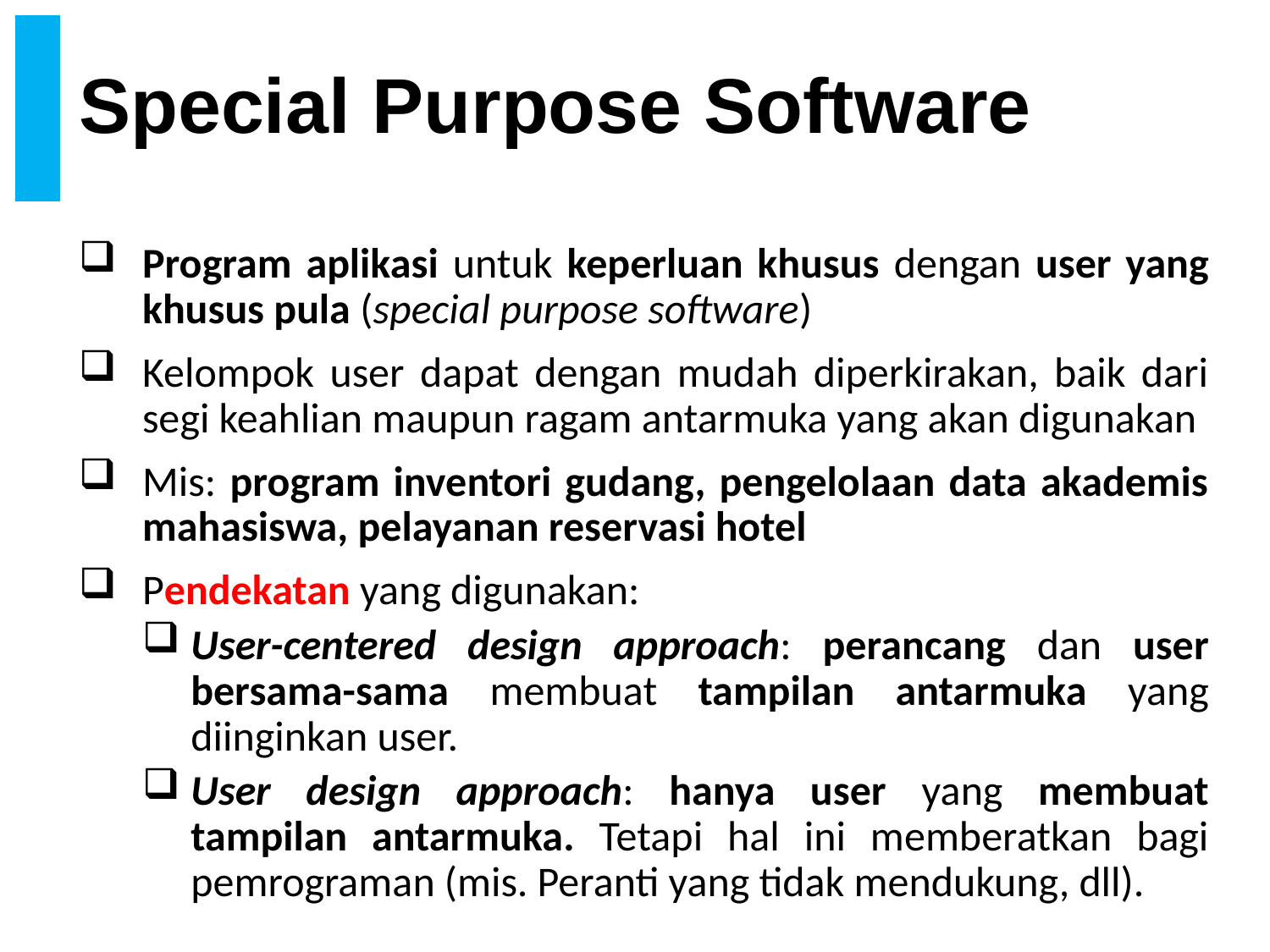

# Special Purpose Software
Program aplikasi untuk keperluan khusus dengan user yang khusus pula (special purpose software)
Kelompok user dapat dengan mudah diperkirakan, baik dari segi keahlian maupun ragam antarmuka yang akan digunakan
Mis: program inventori gudang, pengelolaan data akademis mahasiswa, pelayanan reservasi hotel
Pendekatan yang digunakan:
User-centered design approach: perancang dan user bersama-sama membuat tampilan antarmuka yang diinginkan user.
User design approach: hanya user yang membuat tampilan antarmuka. Tetapi hal ini memberatkan bagi pemrograman (mis. Peranti yang tidak mendukung, dll).